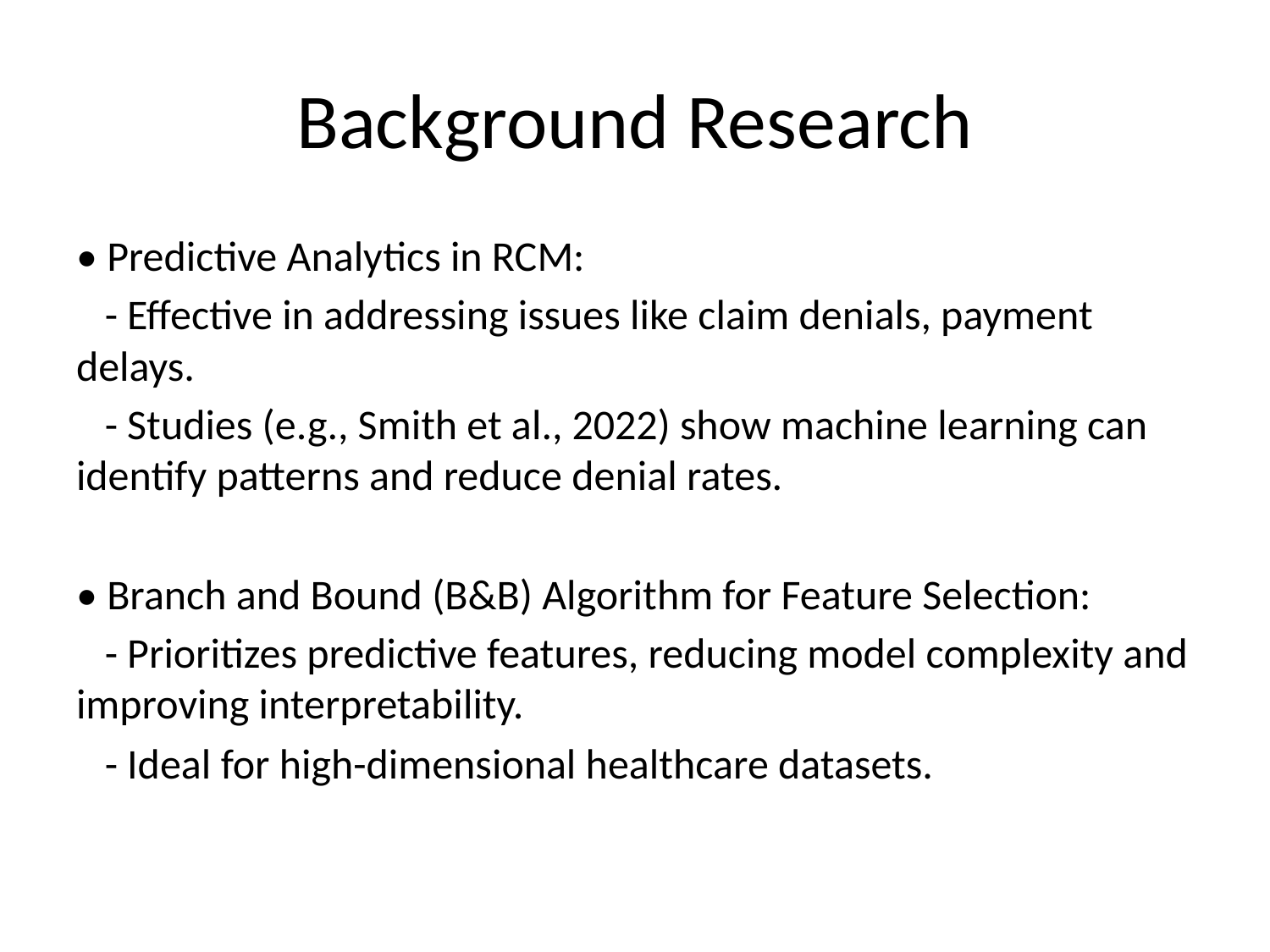

# Background Research
• Predictive Analytics in RCM:
   - Effective in addressing issues like claim denials, payment delays.
   - Studies (e.g., Smith et al., 2022) show machine learning can identify patterns and reduce denial rates.

• Branch and Bound (B&B) Algorithm for Feature Selection:
   - Prioritizes predictive features, reducing model complexity and improving interpretability.
   - Ideal for high-dimensional healthcare datasets.